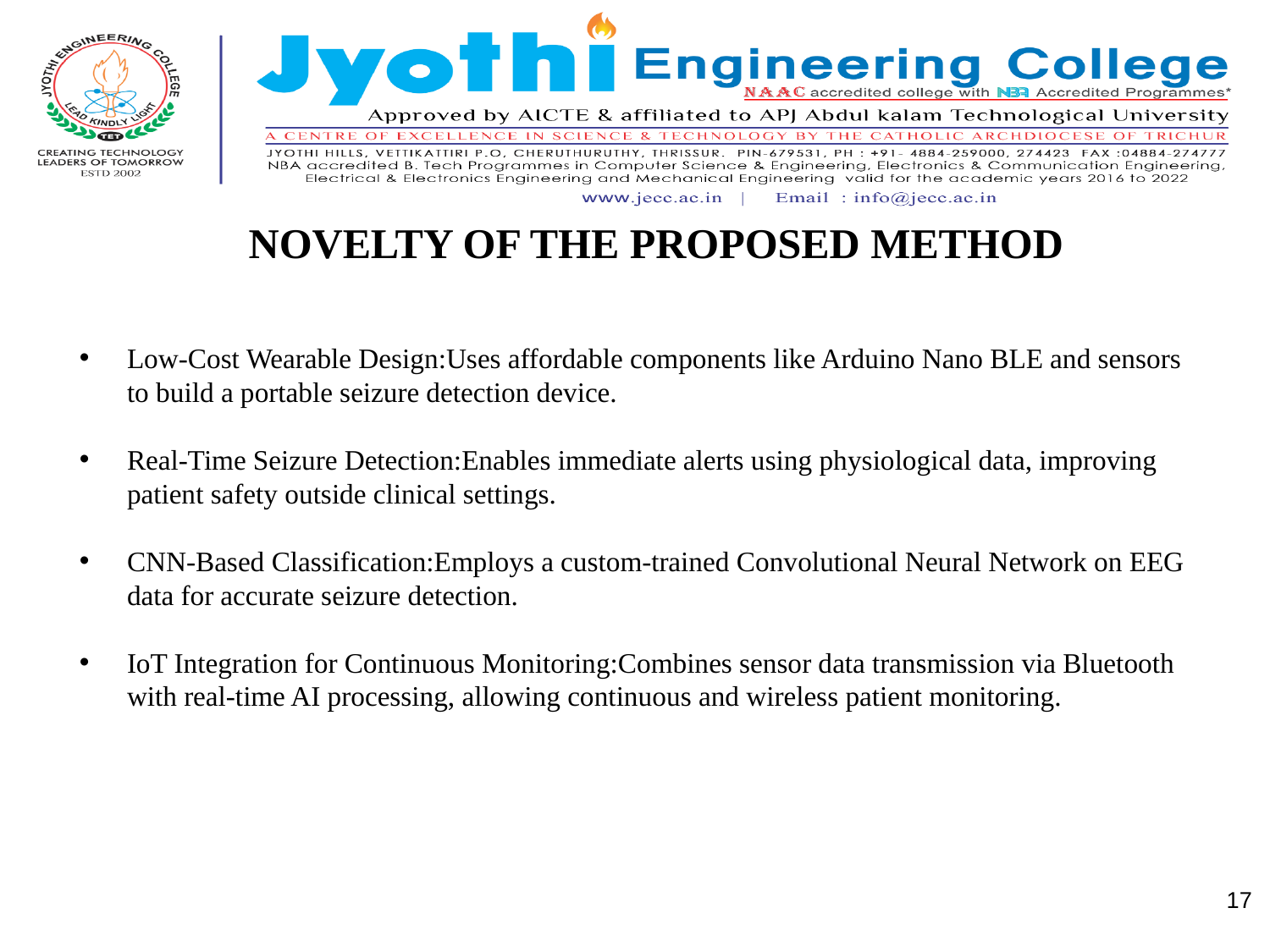

# NOVELTY OF THE PROPOSED METHOD
Low-Cost Wearable Design:Uses affordable components like Arduino Nano BLE and sensors to build a portable seizure detection device.

Real-Time Seizure Detection:Enables immediate alerts using physiological data, improving patient safety outside clinical settings.

CNN-Based Classification:Employs a custom-trained Convolutional Neural Network on EEG data for accurate seizure detection.

IoT Integration for Continuous Monitoring:Combines sensor data transmission via Bluetooth with real-time AI processing, allowing continuous and wireless patient monitoring.
17